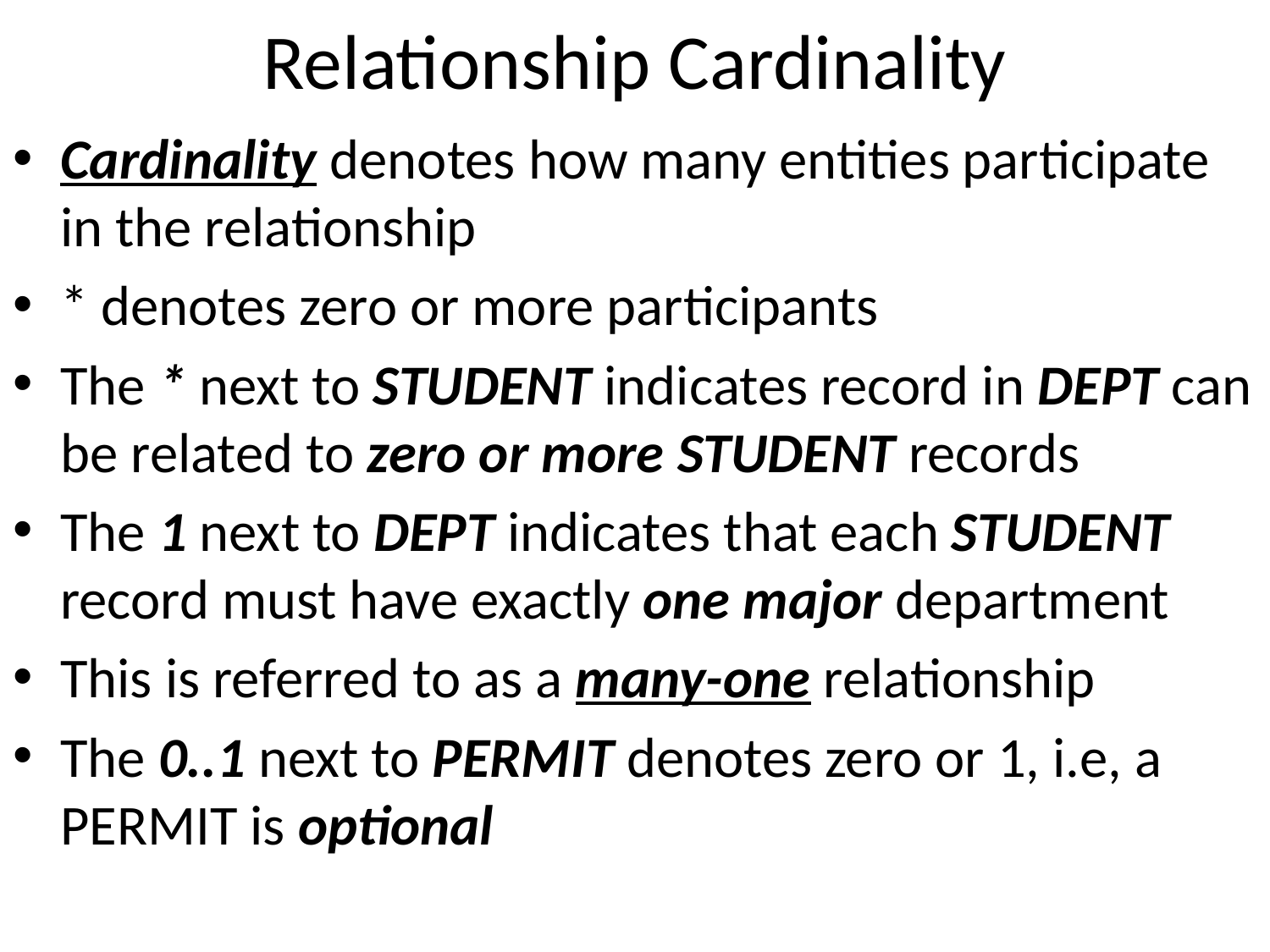

# Relationship Cardinality
Cardinality denotes how many entities participate in the relationship
* denotes zero or more participants
The * next to STUDENT indicates record in DEPT can be related to zero or more STUDENT records
The 1 next to DEPT indicates that each STUDENT record must have exactly one major department
This is referred to as a many-one relationship
The 0..1 next to PERMIT denotes zero or 1, i.e, a PERMIT is optional